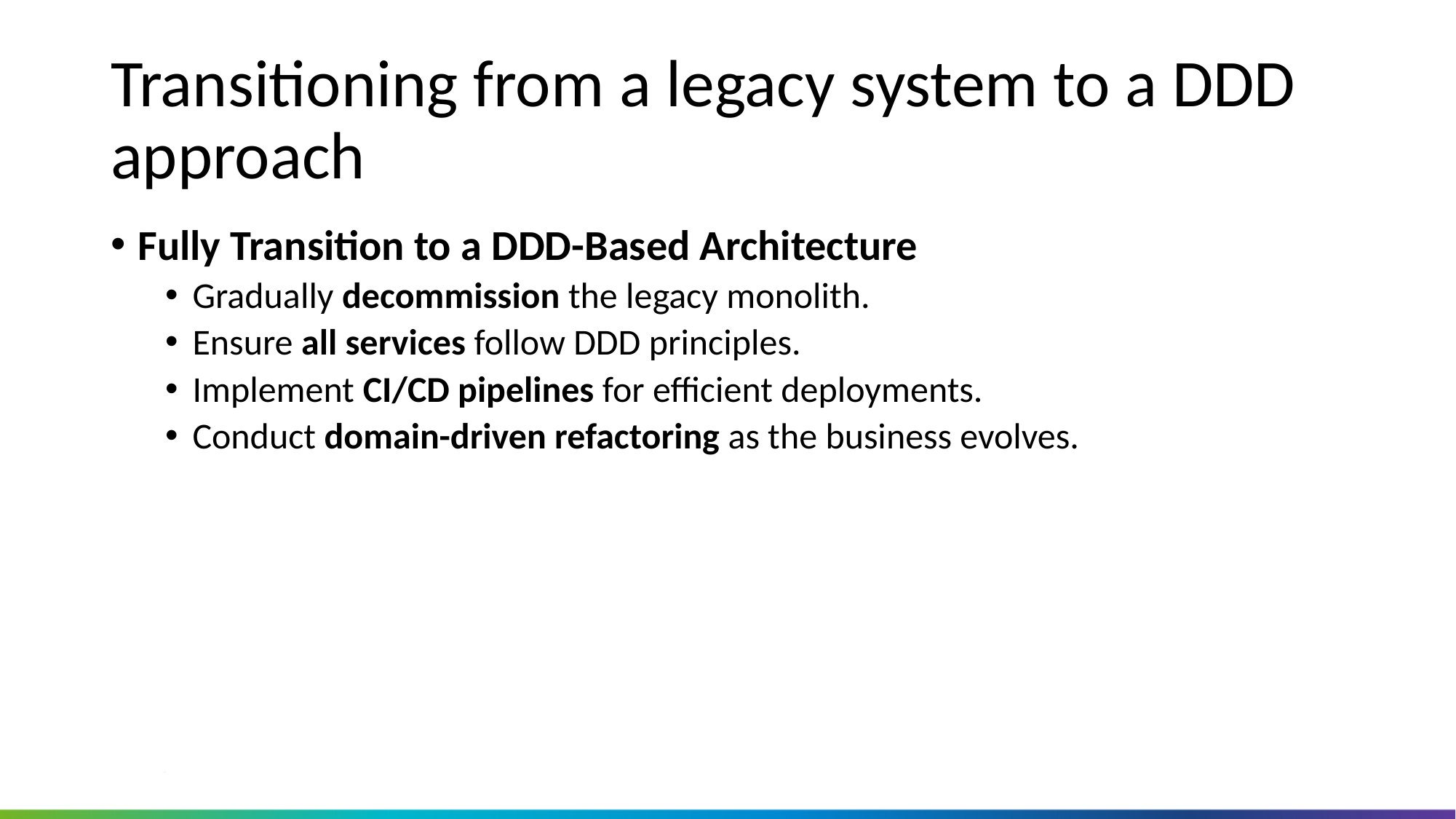

Transitioning from a legacy system to a DDD approach
Fully Transition to a DDD-Based Architecture
Gradually decommission the legacy monolith.
Ensure all services follow DDD principles.
Implement CI/CD pipelines for efficient deployments.
Conduct domain-driven refactoring as the business evolves.